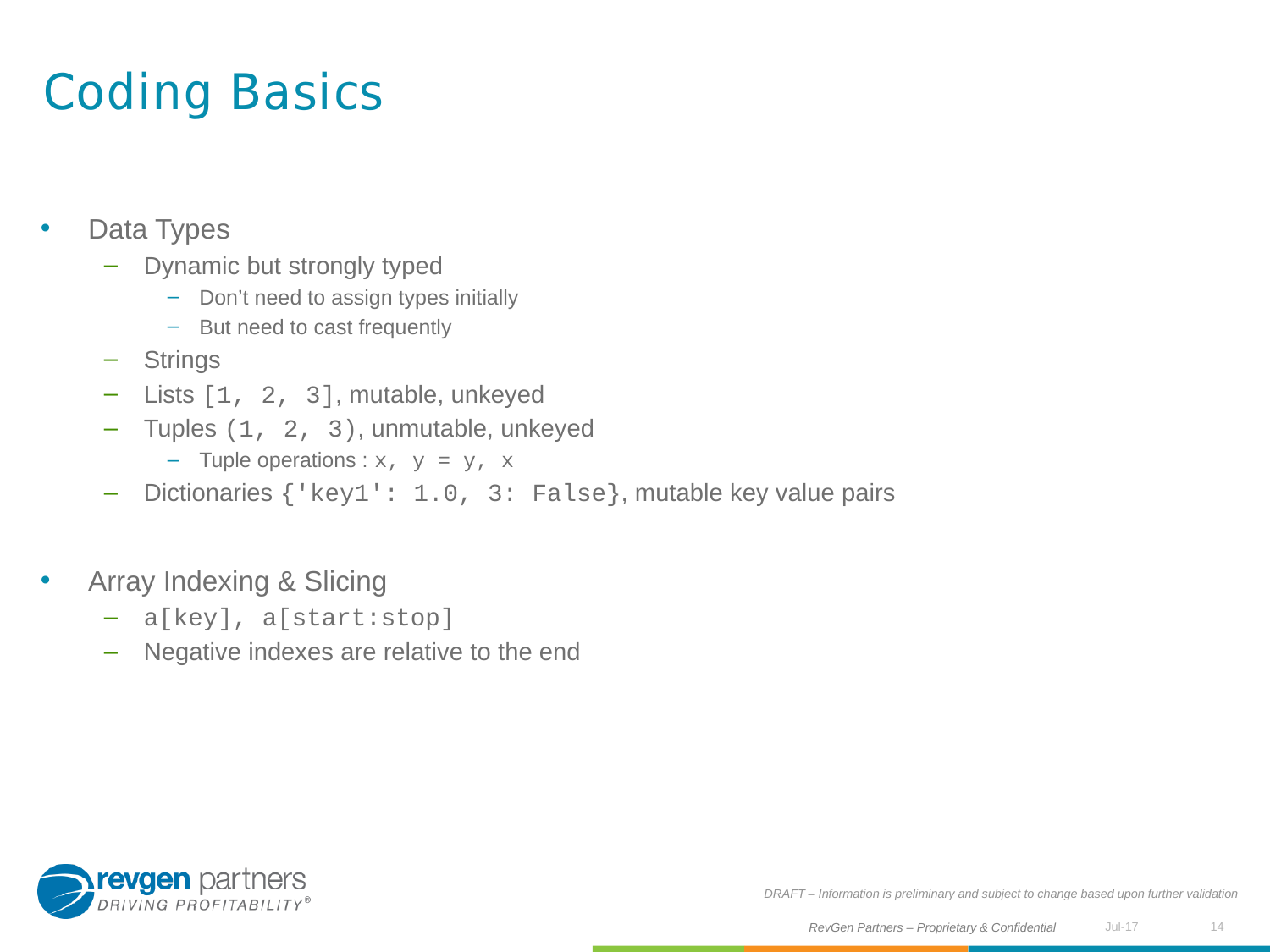

# Coding Basics

Data Types
Dynamic but strongly typed
Don’t need to assign types initially
But need to cast frequently
Strings
Lists [1, 2, 3], mutable, unkeyed
Tuples (1, 2, 3), unmutable, unkeyed
Tuple operations : x, y = y, x
Dictionaries {'key1': 1.0, 3: False}, mutable key value pairs

Array Indexing & Slicing
a[key], a[start:stop]
Negative indexes are relative to the end

DRAFT – Information is preliminary and subject to change based upon further validation
14
Jul-17